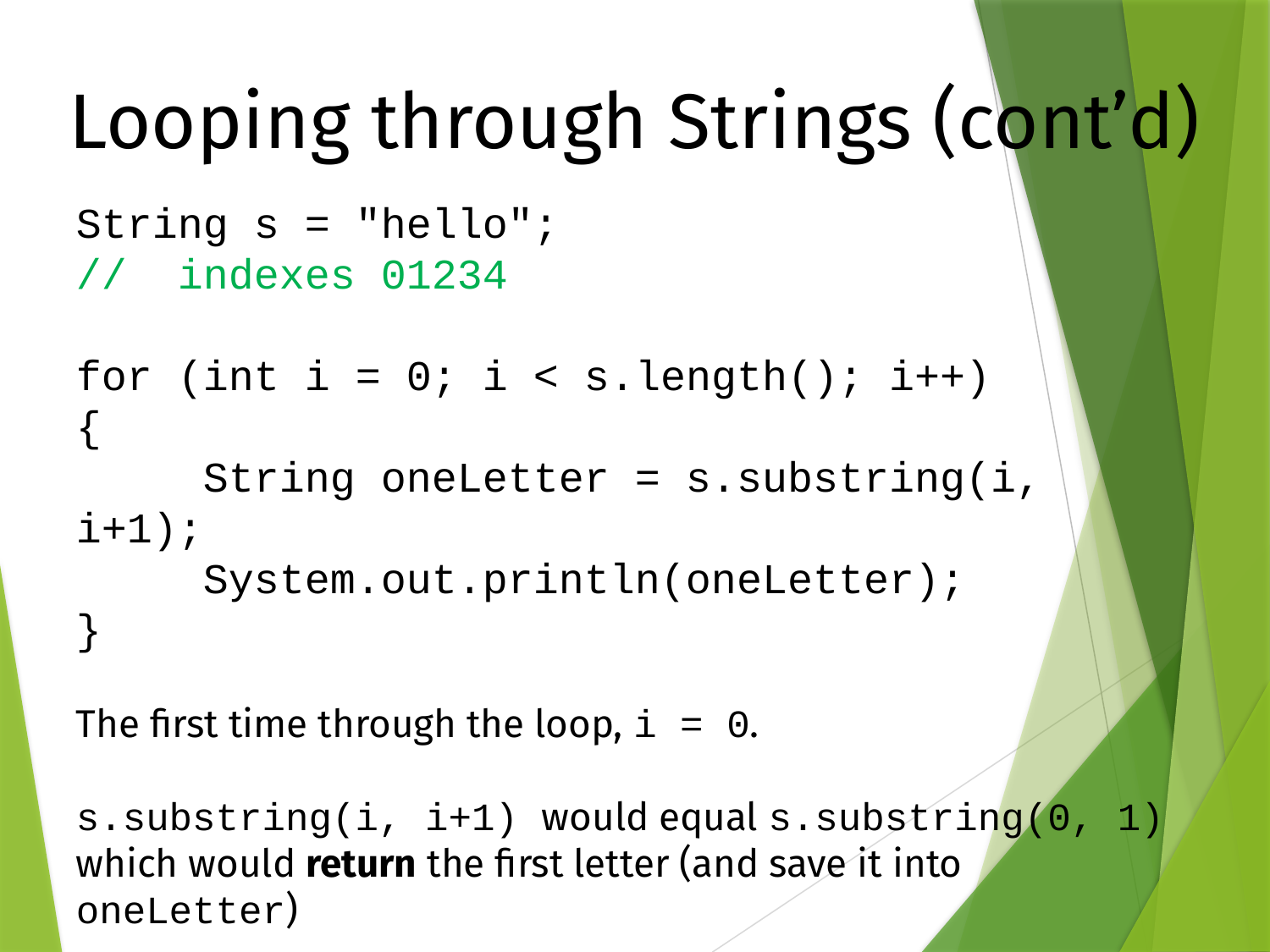

Looping through Strings (cont’d)
String s = "hello";
//  indexes 01234

for (int i = 0; i < s.length(); i++)
{
	String oneLetter = s.substring(i, i+1);
	System.out.println(oneLetter);
}

The first time through the loop, i = 0.

s.substring(i, i+1) would equal s.substring(0, 1) which would return the first letter (and save it into oneLetter)